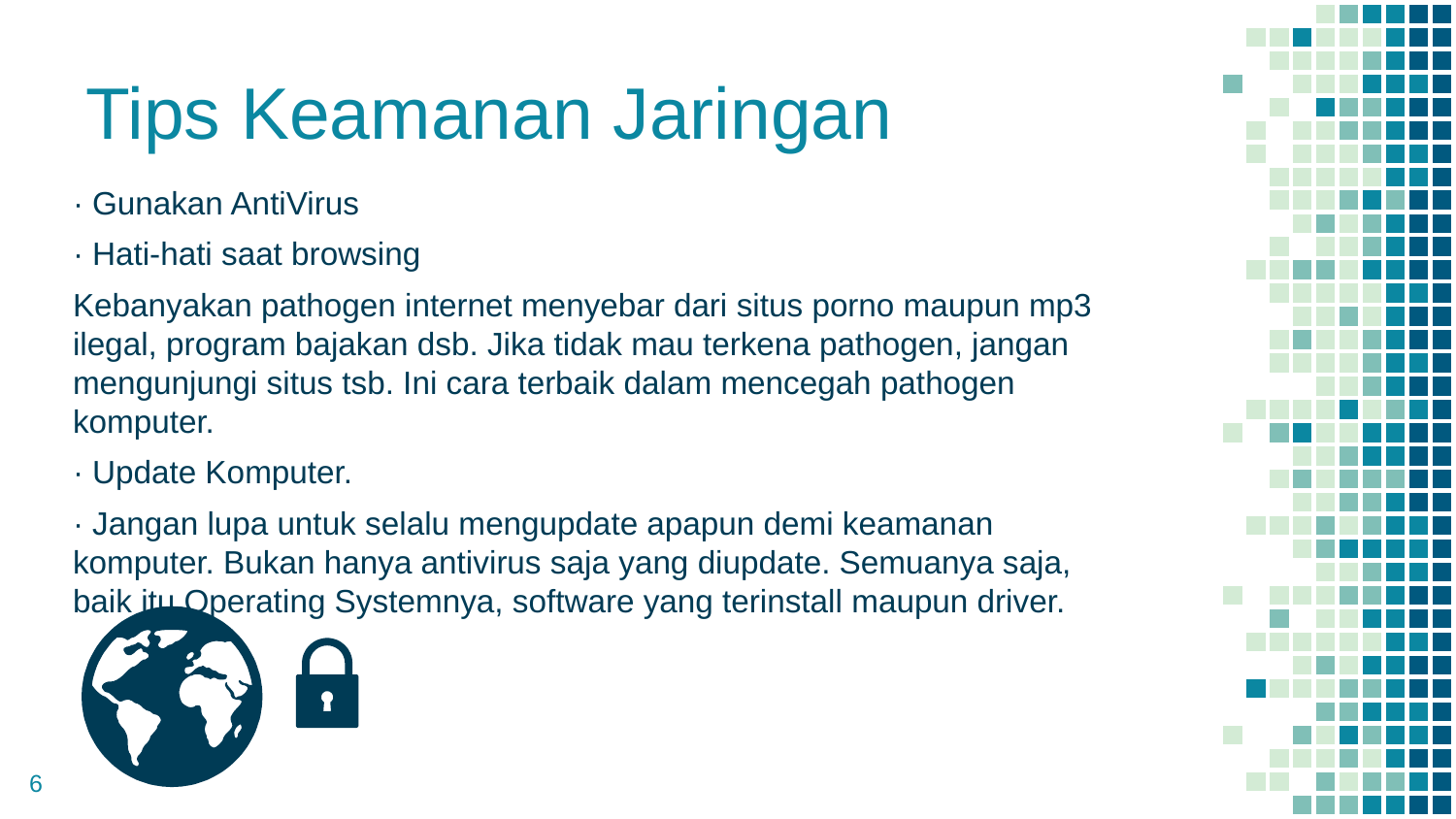

# Tips Keamanan Jaringan
· Gunakan AntiVirus
· Hati-hati saat browsing
Kebanyakan pathogen internet menyebar dari situs porno maupun mp3 ilegal, program bajakan dsb. Jika tidak mau terkena pathogen, jangan mengunjungi situs tsb. Ini cara terbaik dalam mencegah pathogen komputer.
· Update Komputer.
· Jangan lupa untuk selalu mengupdate apapun demi keamanan komputer. Bukan hanya antivirus saja yang diupdate. Semuanya saja, baik itu Operating Systemnya, software yang terinstall maupun driver.

6